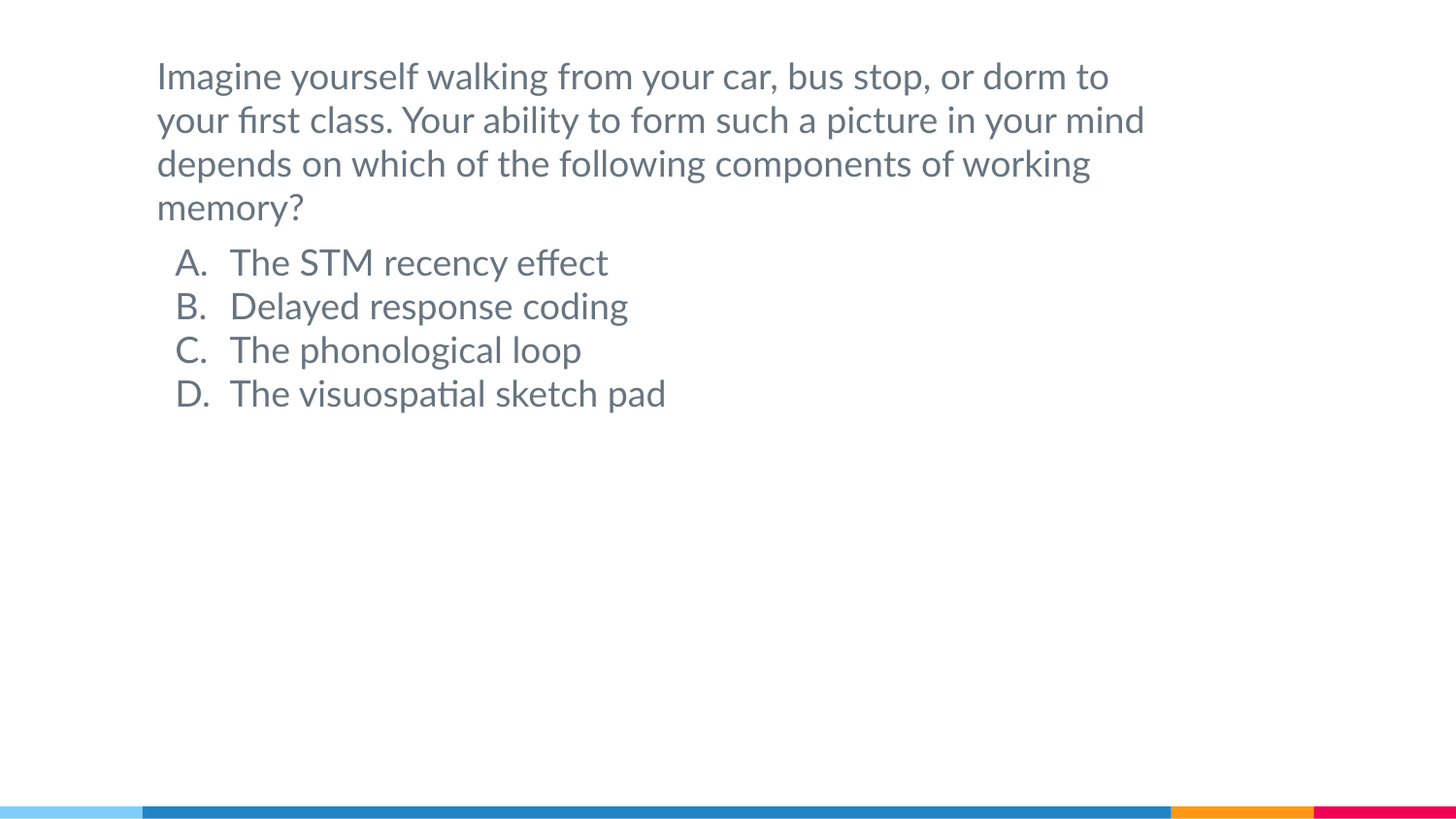

Imagine yourself walking from your car, bus stop, or dorm to your first class. Your ability to form such a picture in your mind depends on which of the following components of working memory?
The STM recency effect
Delayed response coding
The phonological loop
The visuospatial sketch pad